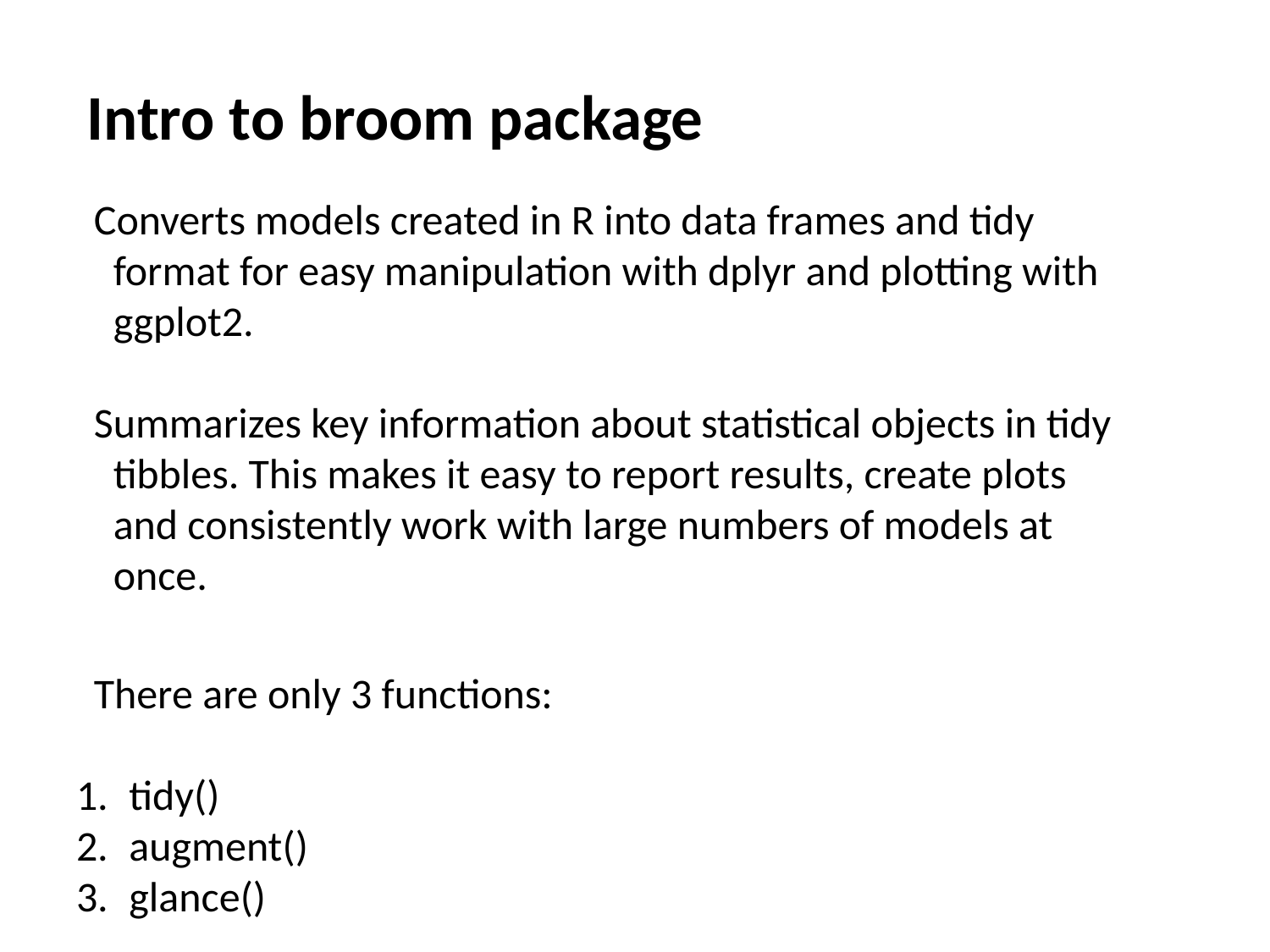

# Intro to broom package
Converts models created in R into data frames and tidy format for easy manipulation with dplyr and plotting with ggplot2.

Summarizes key information about statistical objects in tidy tibbles. This makes it easy to report results, create plots and consistently work with large numbers of models at once.

There are only 3 functions:

tidy()
augment()
glance()